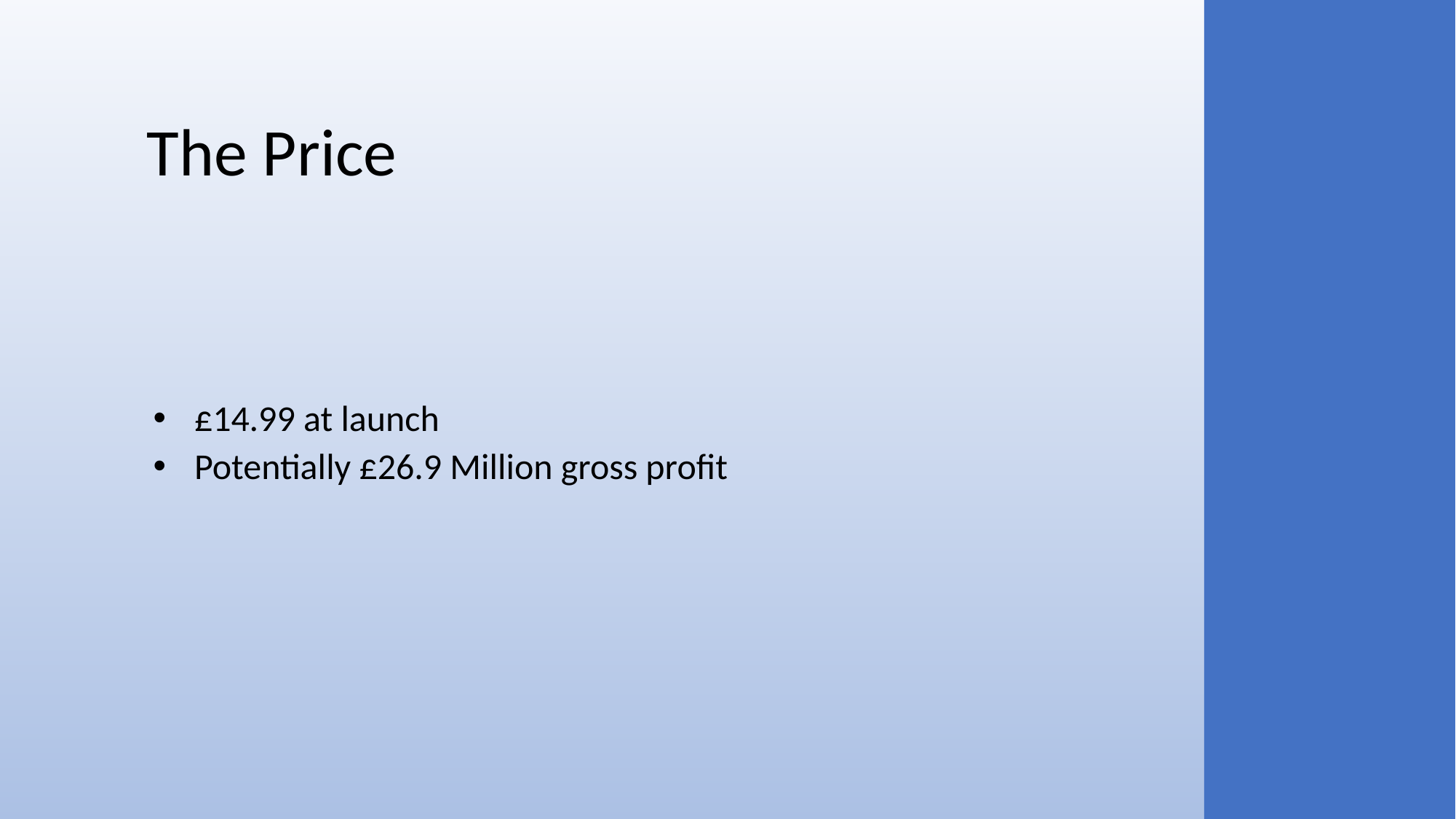

The Price
£14.99 at launch
Potentially £26.9 Million gross profit